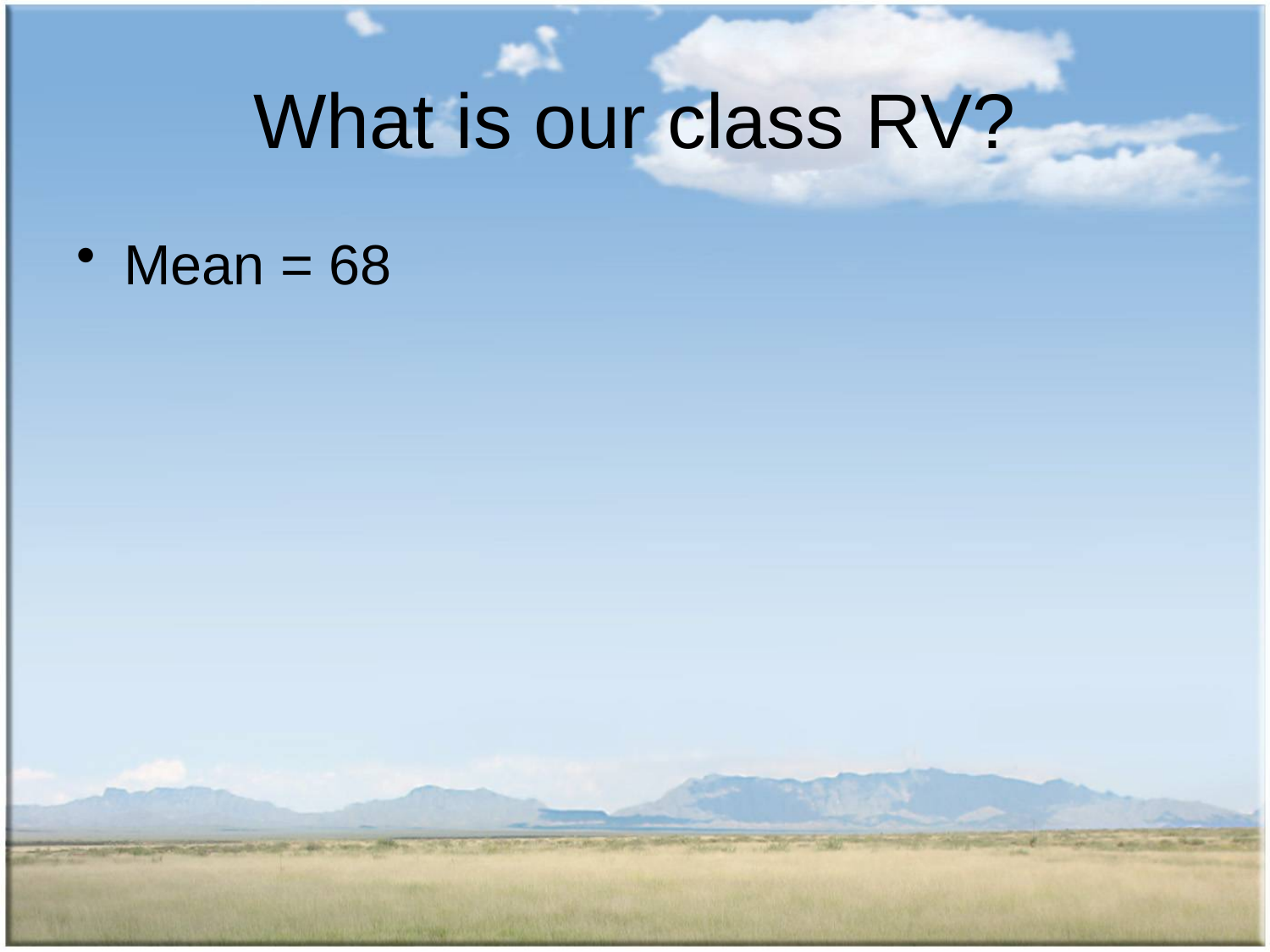

# What is our class RV?
Mean = 68